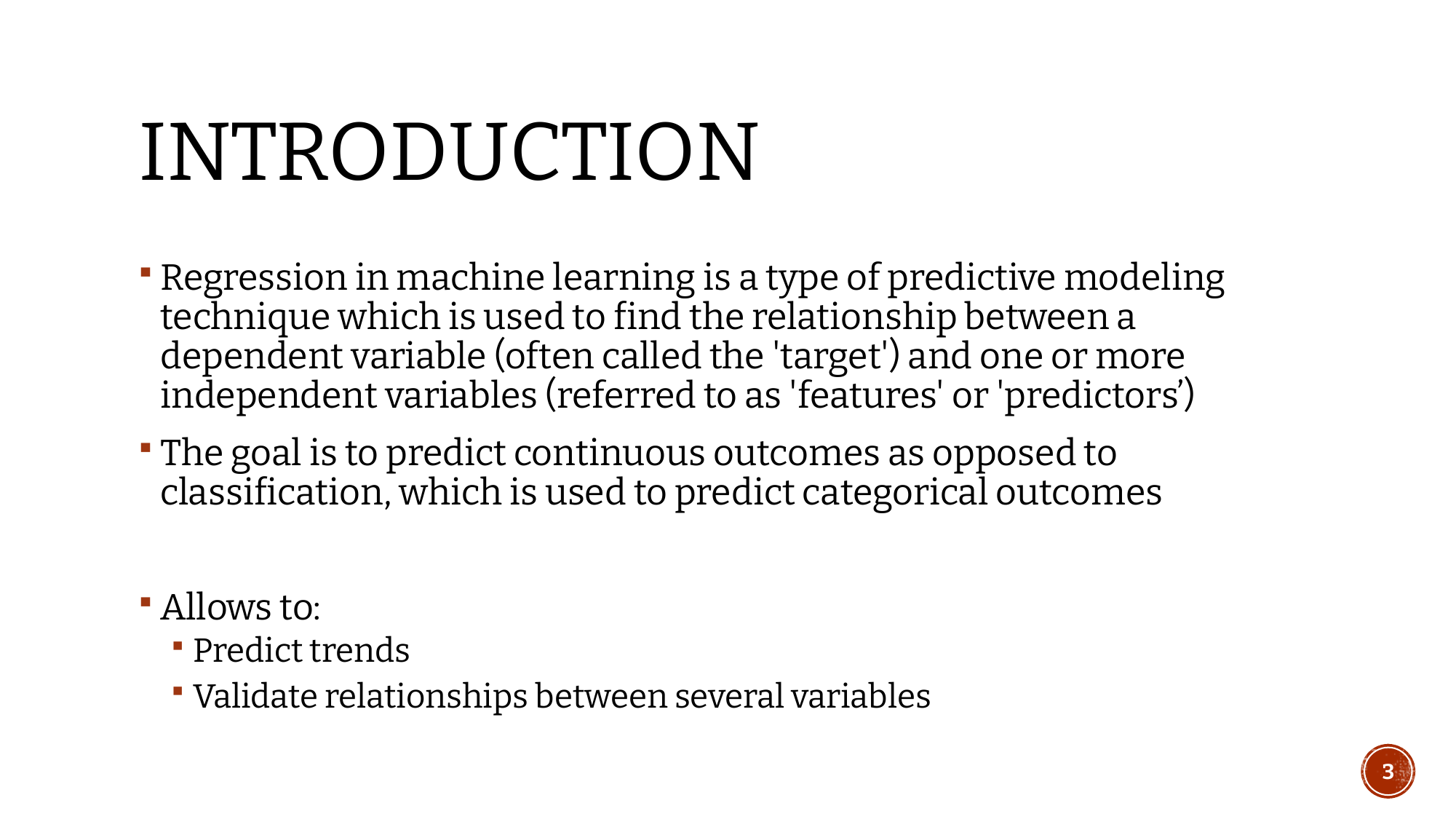

# Introduction
Regression in machine learning is a type of predictive modeling technique which is used to find the relationship between a dependent variable (often called the 'target') and one or more independent variables (referred to as 'features' or 'predictors’)
The goal is to predict continuous outcomes as opposed to classification, which is used to predict categorical outcomes

Allows to:
Predict trends
Validate relationships between several variables

3